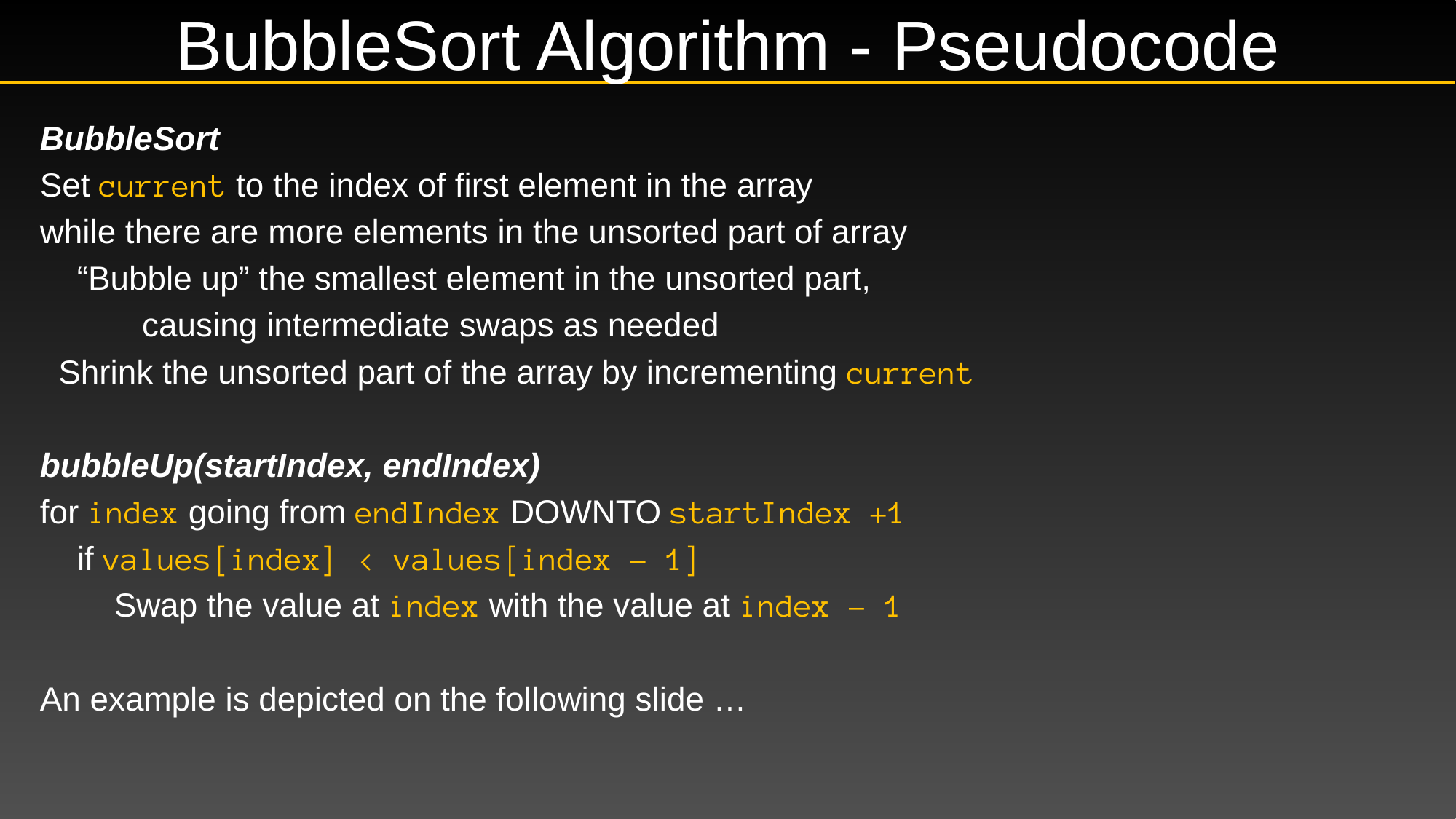

# BubbleSort Algorithm - Pseudocode
BubbleSort
Set current to the index of first element in the array
while there are more elements in the unsorted part of array
    “Bubble up” the smallest element in the unsorted part,
           causing intermediate swaps as needed
  Shrink the unsorted part of the array by incrementing current

bubbleUp(startIndex, endIndex)
for index going from endIndex DOWNTO startIndex +1
    if values[index] < values[index - 1]
        Swap the value at index with the value at index - 1

An example is depicted on the following slide …